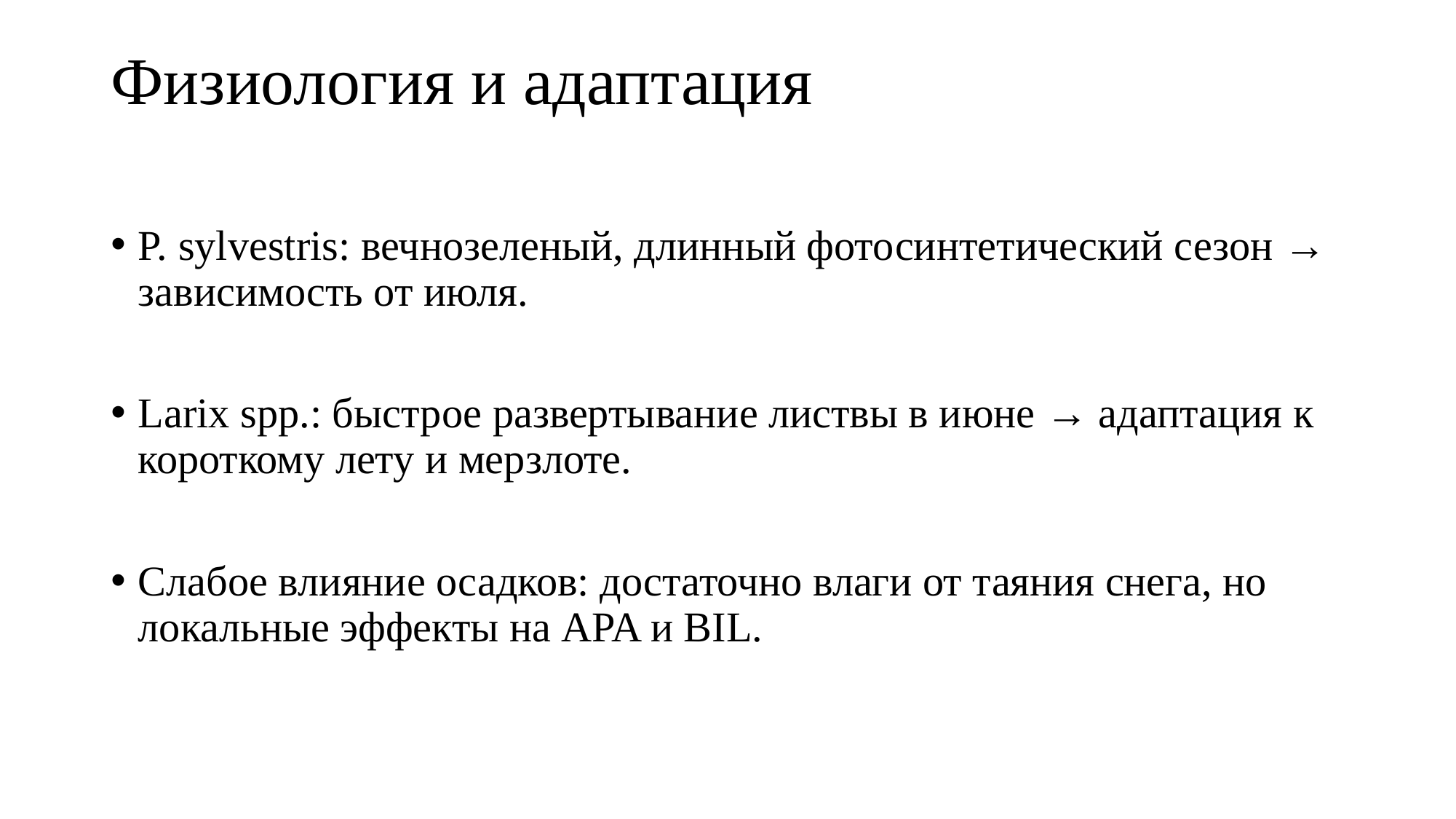

# Физиология и адаптация
P. sylvestris: вечнозеленый, длинный фотосинтетический сезон → зависимость от июля.

Larix spp.: быстрое развертывание листвы в июне → адаптация к короткому лету и мерзлоте.

Слабое влияние осадков: достаточно влаги от таяния снега, но локальные эффекты на APA и BIL.